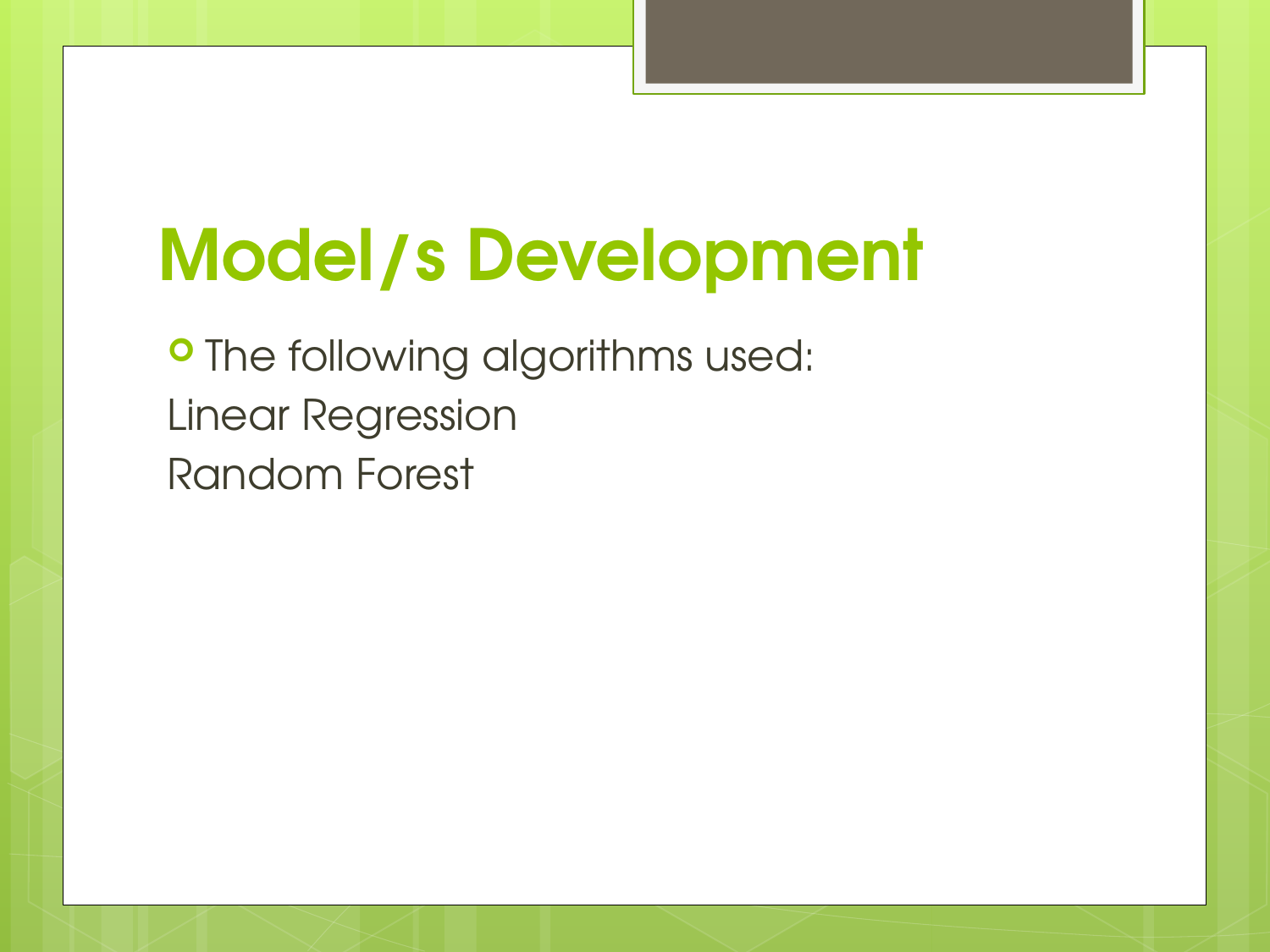

# Model/s Development
The following algorithms used:
Linear Regression
Random Forest